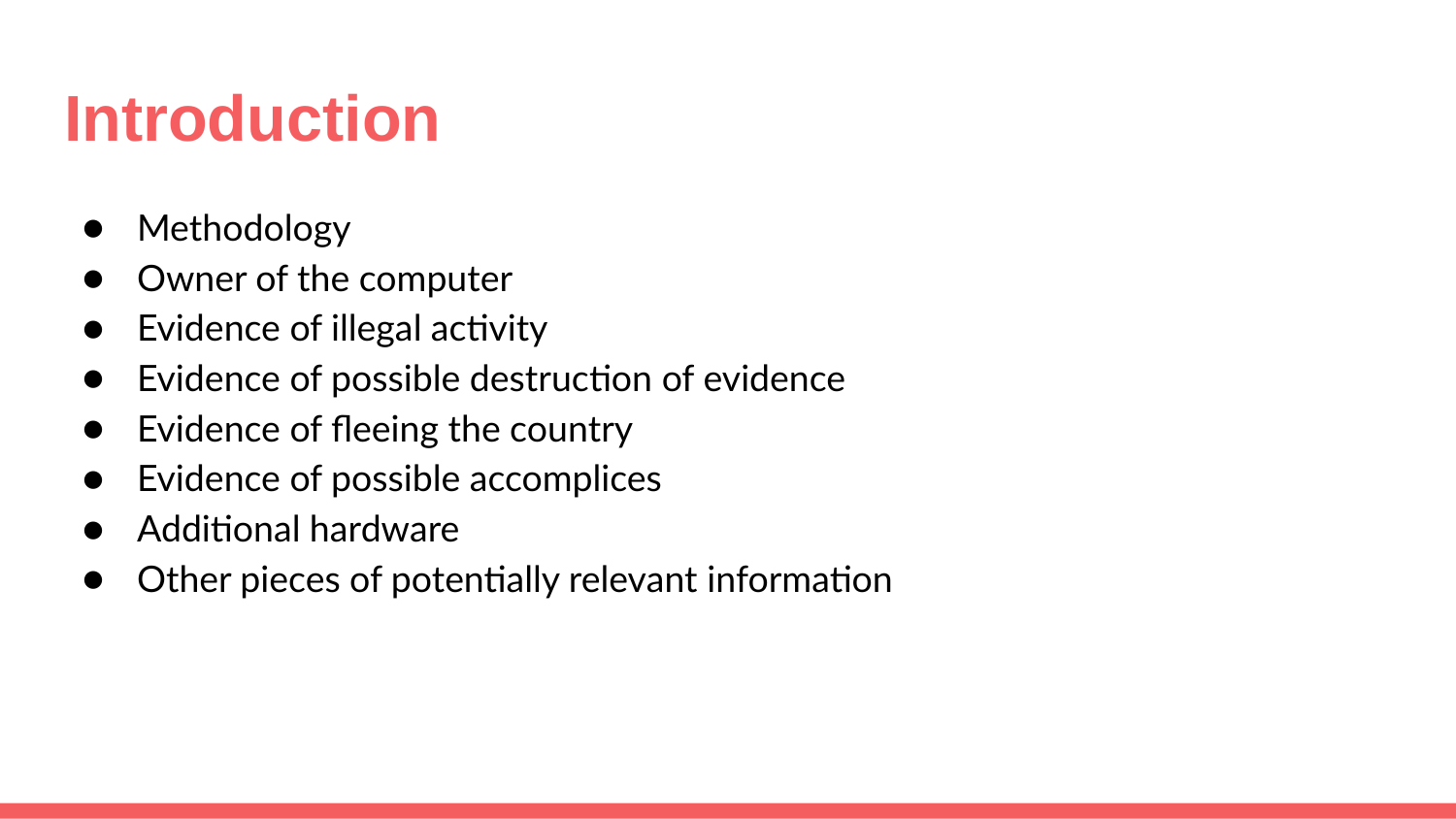

# Introduction
Methodology
Owner of the computer
Evidence of illegal activity
Evidence of possible destruction of evidence
Evidence of fleeing the country
Evidence of possible accomplices
Additional hardware
Other pieces of potentially relevant information